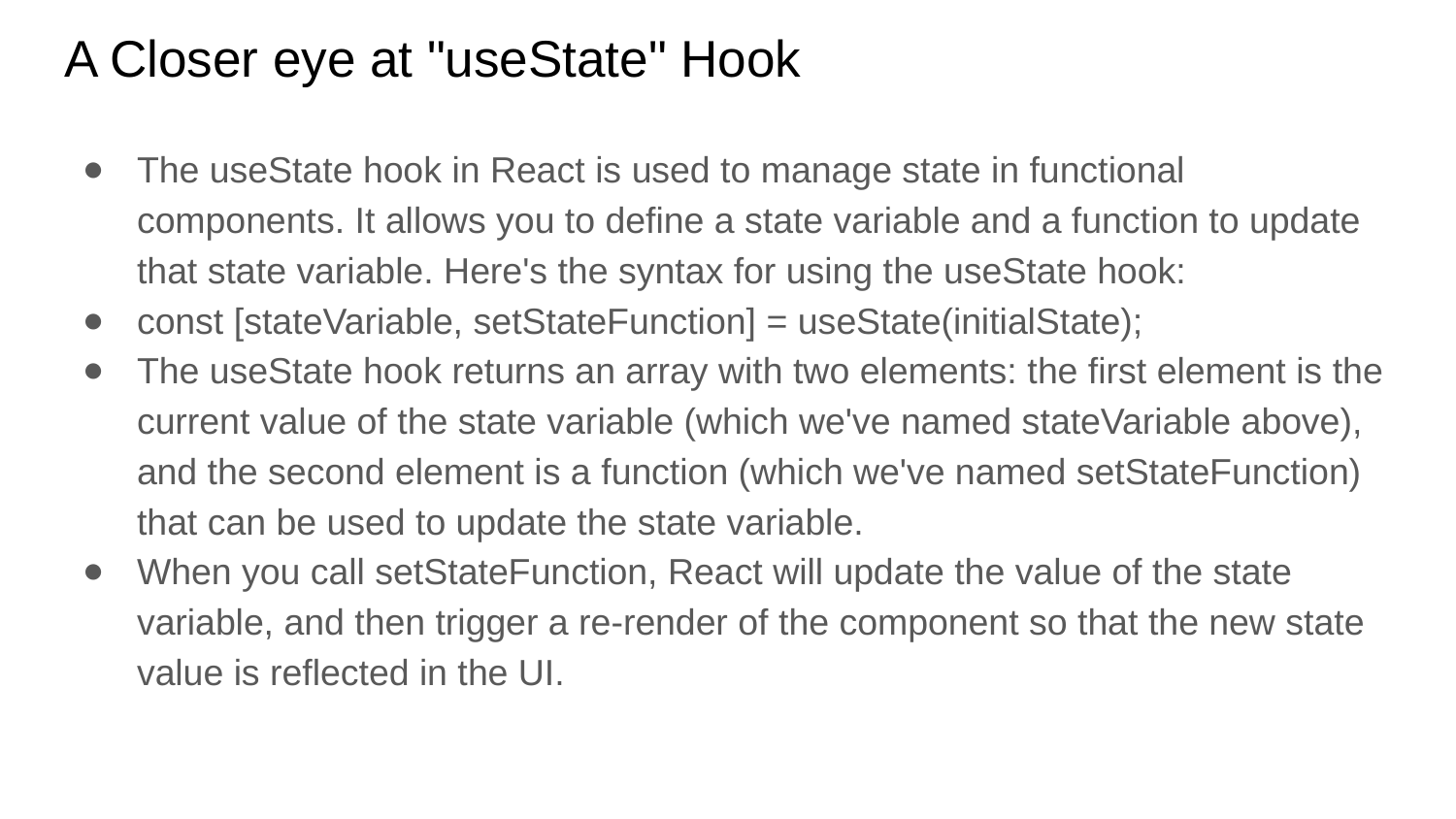

# A Closer eye at "useState" Hook
The useState hook in React is used to manage state in functional components. It allows you to define a state variable and a function to update that state variable. Here's the syntax for using the useState hook:
const [stateVariable, setStateFunction] = useState(initialState);
The useState hook returns an array with two elements: the first element is the current value of the state variable (which we've named stateVariable above), and the second element is a function (which we've named setStateFunction) that can be used to update the state variable.
When you call setStateFunction, React will update the value of the state variable, and then trigger a re-render of the component so that the new state value is reflected in the UI.